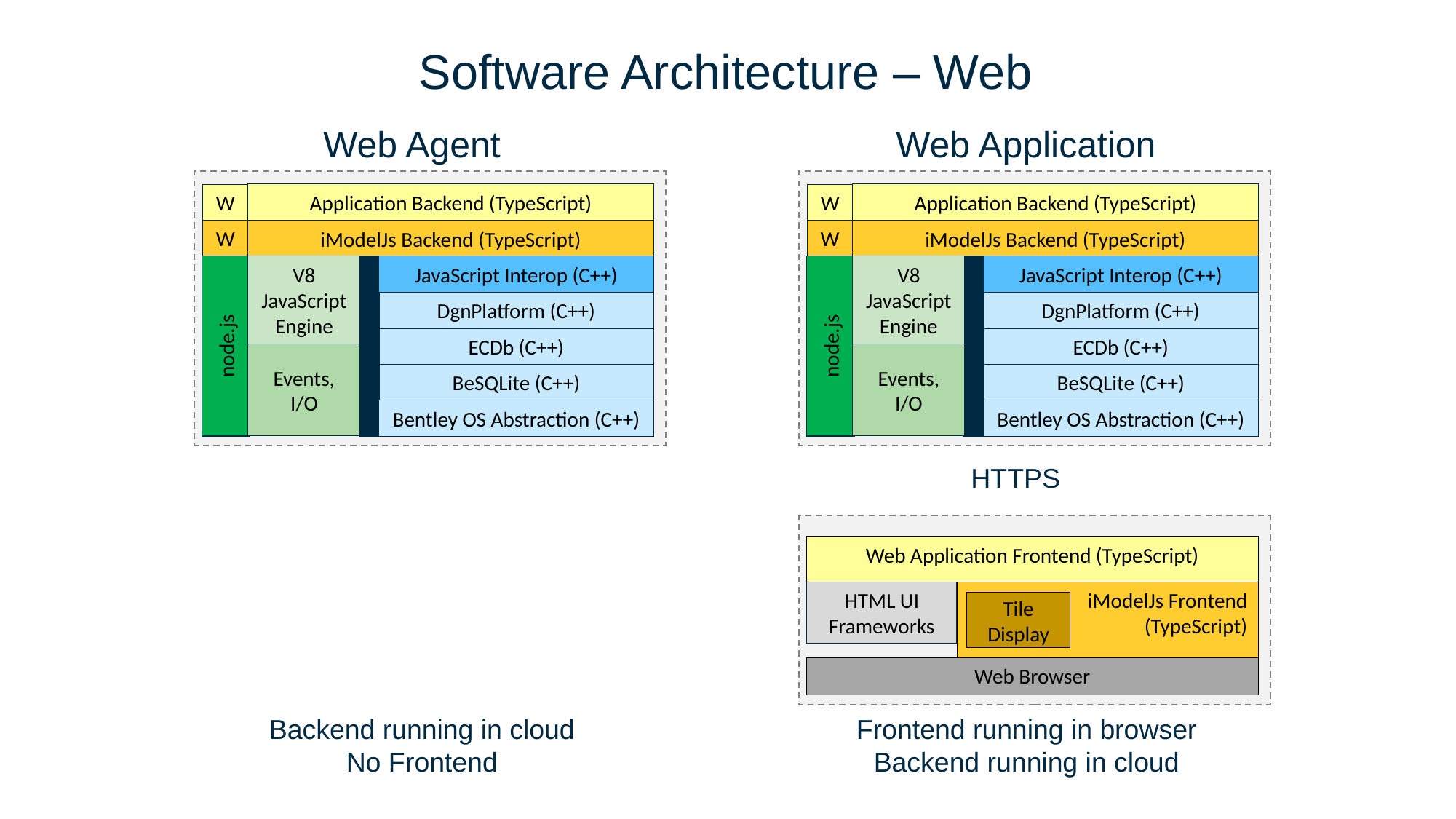

# Software Architecture – Web
Web Agent
Web Application

Application Backend (TypeScript)
W
W
iModelJs Backend (TypeScript)
V8
JavaScript
Engine
node.js
Events, I/O

JavaScript Interop (C++)
DgnPlatform (C++)
ECDb (C++)
BeSQLite (C++)
Bentley OS Abstraction (C++)
Application Backend (TypeScript)
W
W
iModelJs Backend (TypeScript)
V8
JavaScript
Engine
node.js
Events, I/O

JavaScript Interop (C++)
DgnPlatform (C++)
ECDb (C++)
BeSQLite (C++)
Bentley OS Abstraction (C++)
HTTPS

Web Application Frontend (TypeScript)
HTML UI Frameworks
iModelJs Frontend
(TypeScript)
Tile Display
Web Browser
Backend running in cloud
No Frontend
Frontend running in browser
Backend running in cloud